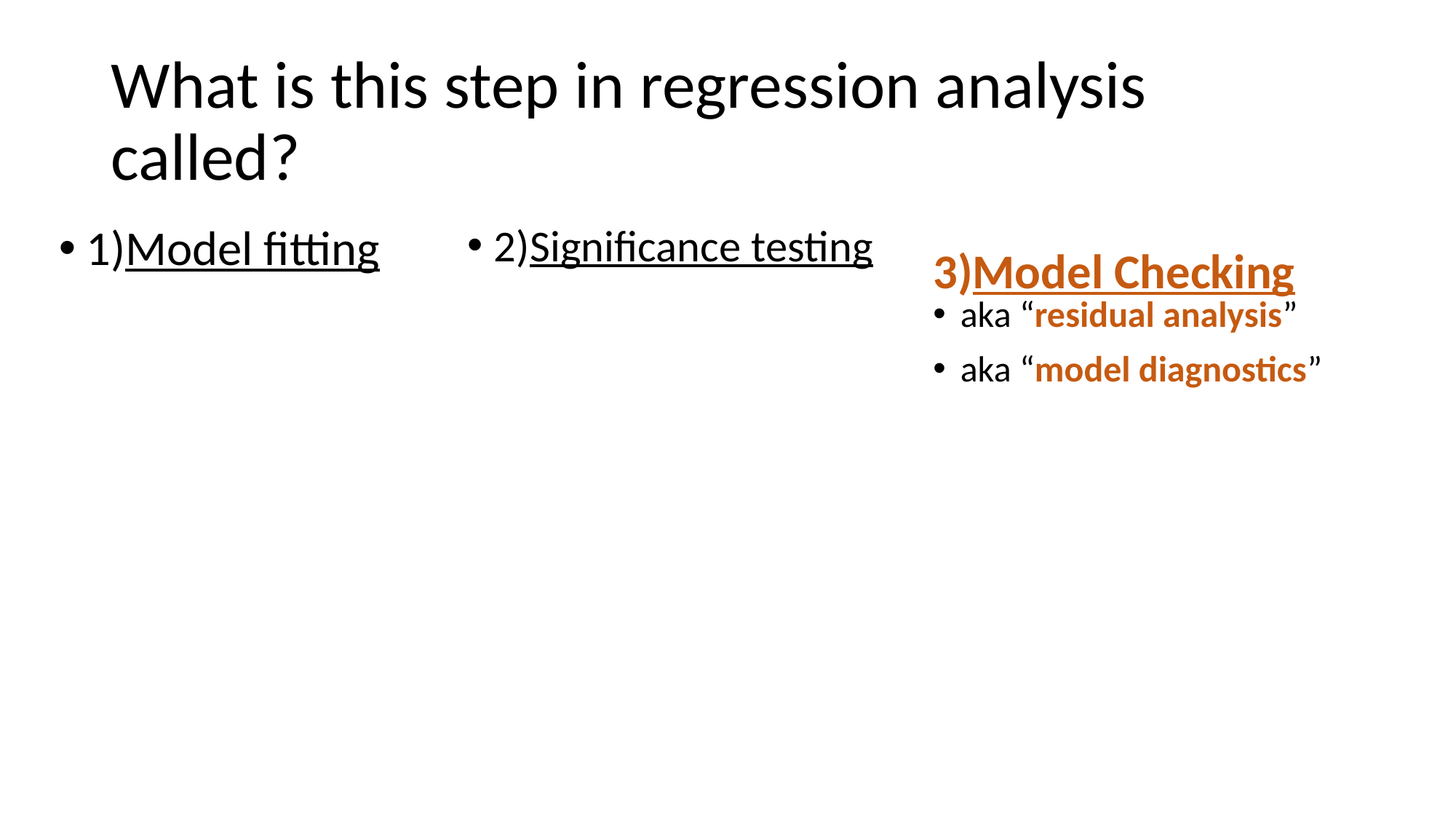

# What is this step in regression analysis called?
2)Significance testing
1)Model fitting
3)Model Checking

aka “residual analysis”
aka “model diagnostics”